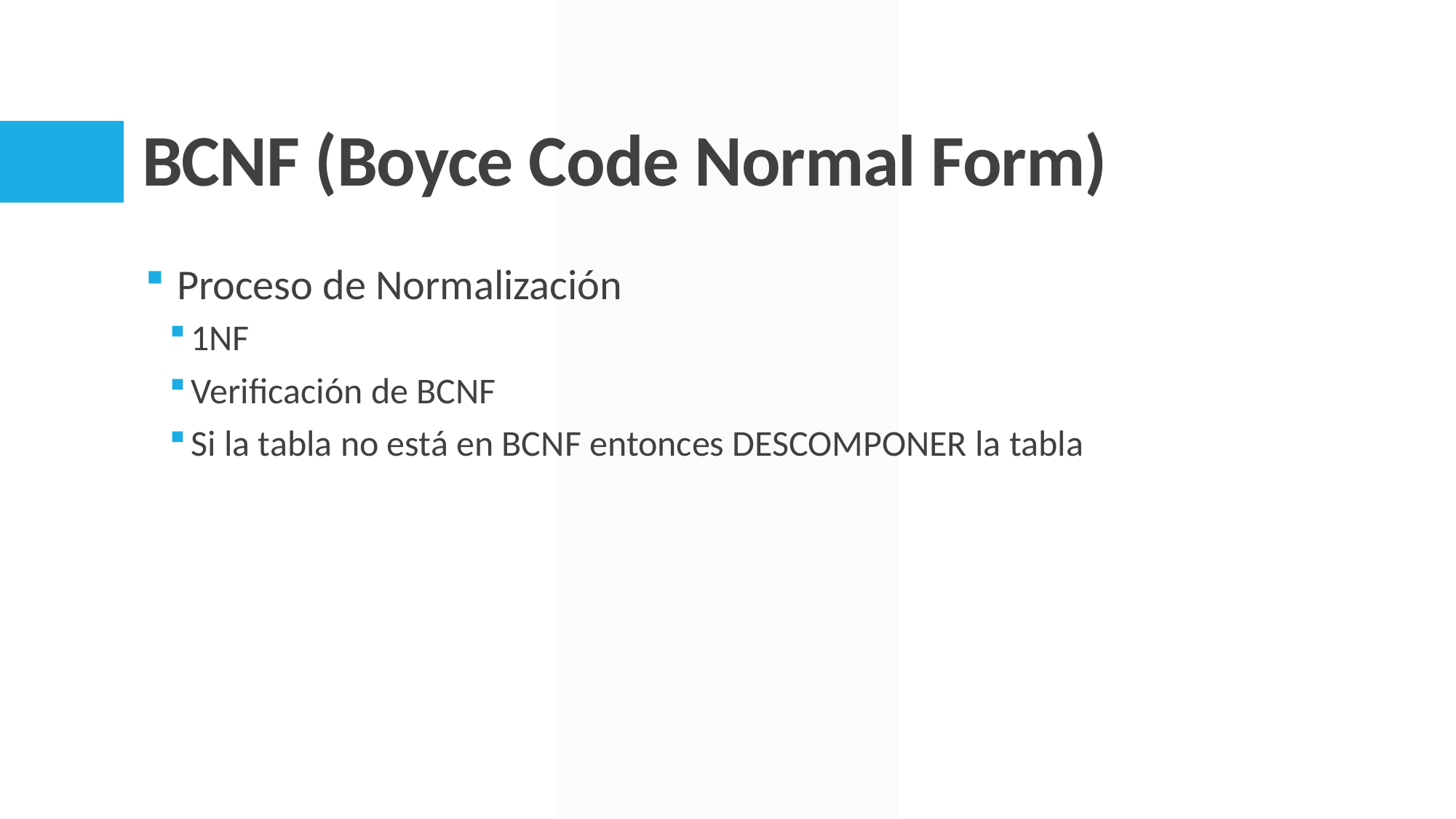

# BCNF (Boyce Code Normal Form)
Proceso de Normalización
1NF
Verificación de BCNF
Si la tabla no está en BCNF entonces DESCOMPONER la tabla